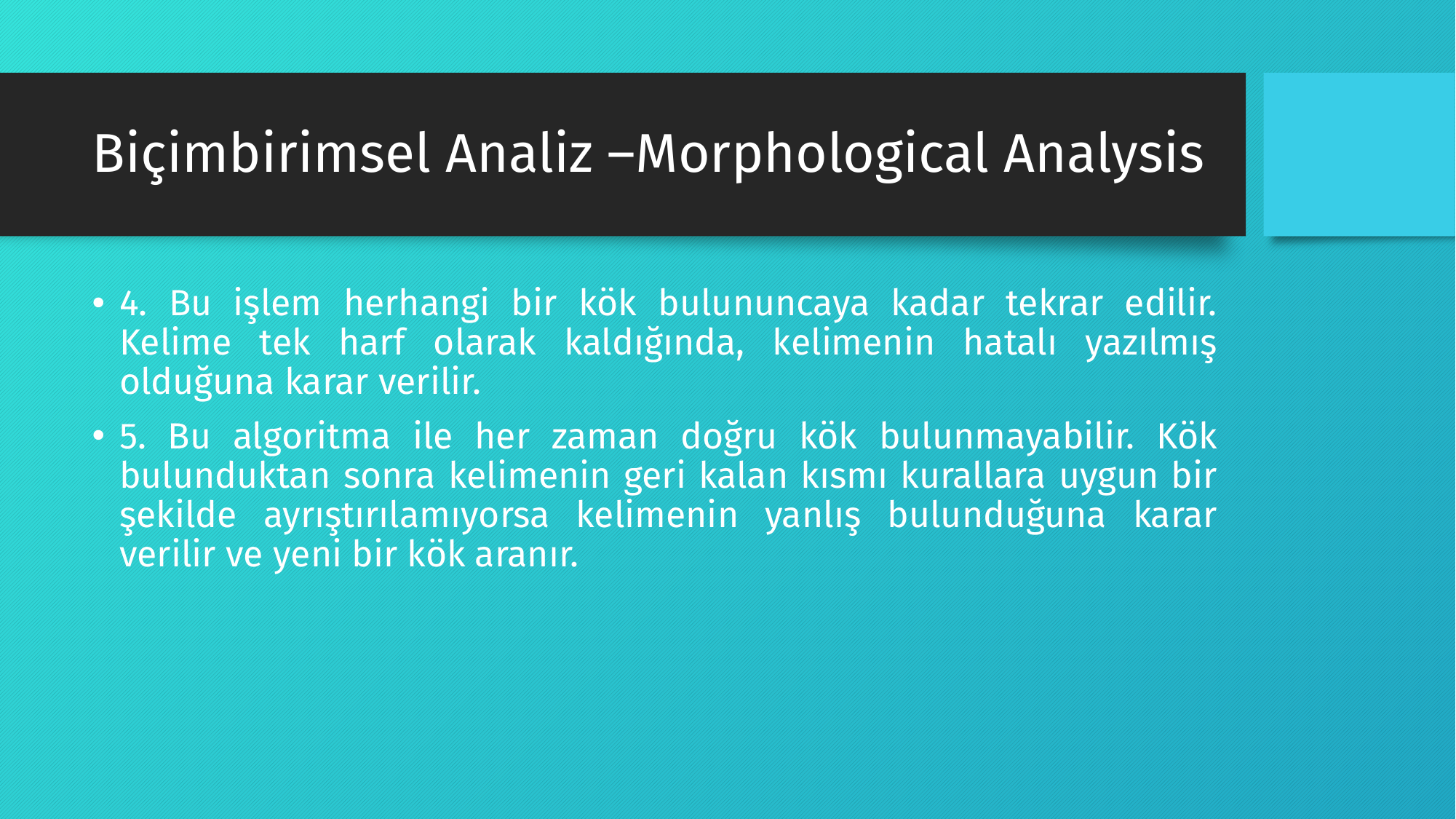

# Biçimbirimsel Analiz –Morphological Analysis
4. Bu işlem herhangi bir kök bulununcaya kadar tekrar edilir. Kelime tek harf olarak kaldığında, kelimenin hatalı yazılmış olduğuna karar verilir.
5. Bu algoritma ile her zaman doğru kök bulunmayabilir. Kök bulunduktan sonra kelimenin geri kalan kısmı kurallara uygun bir şekilde ayrıştırılamıyorsa kelimenin yanlış bulunduğuna karar verilir ve yeni bir kök aranır.